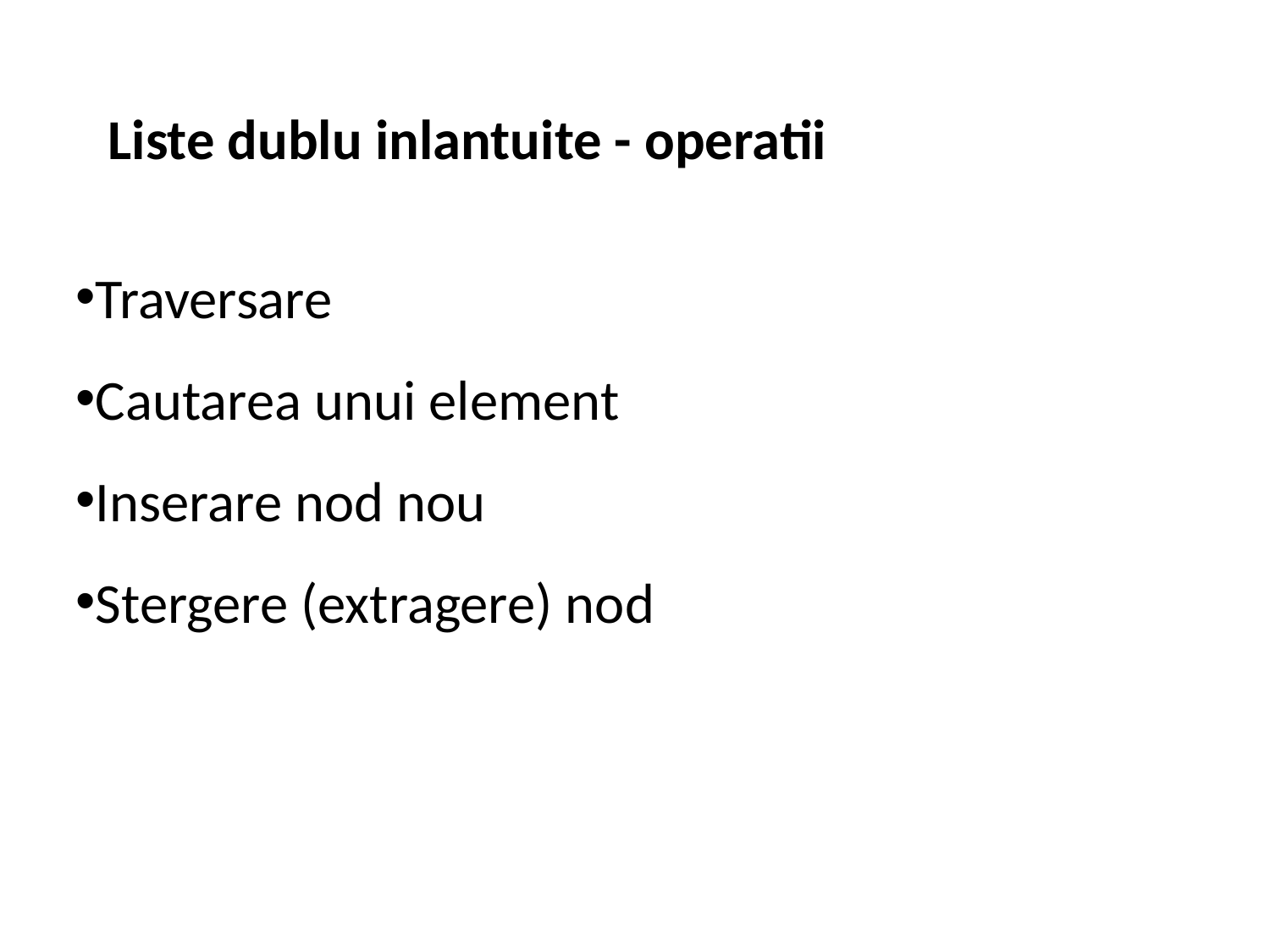

Liste dublu inlantuite - operatii
Traversare
Cautarea unui element
Inserare nod nou
Stergere (extragere) nod